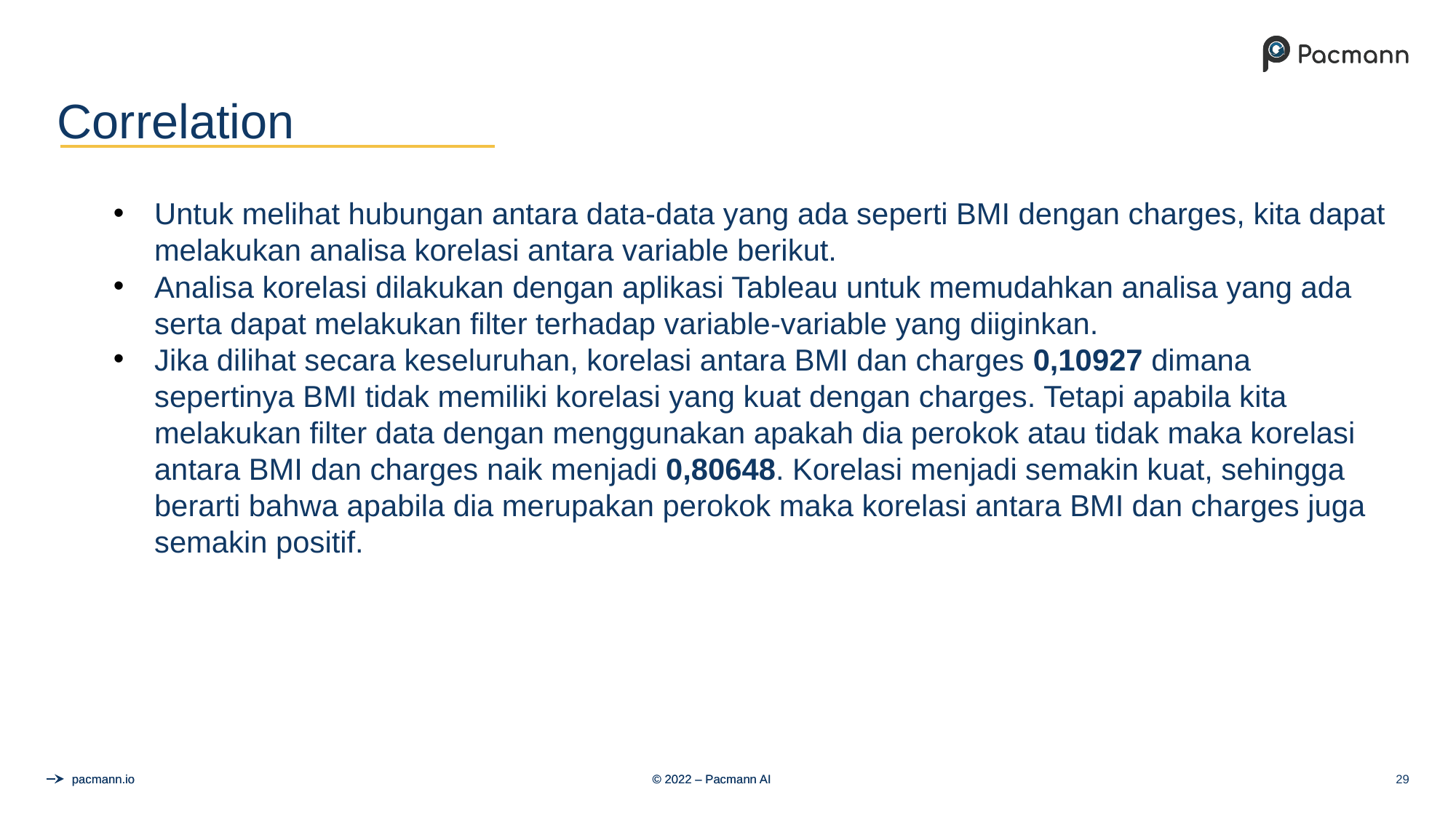

# Correlation
Untuk melihat hubungan antara data-data yang ada seperti BMI dengan charges, kita dapat melakukan analisa korelasi antara variable berikut.
Analisa korelasi dilakukan dengan aplikasi Tableau untuk memudahkan analisa yang ada serta dapat melakukan filter terhadap variable-variable yang diiginkan.
Jika dilihat secara keseluruhan, korelasi antara BMI dan charges 0,10927 dimana sepertinya BMI tidak memiliki korelasi yang kuat dengan charges. Tetapi apabila kita melakukan filter data dengan menggunakan apakah dia perokok atau tidak maka korelasi antara BMI dan charges naik menjadi 0,80648. Korelasi menjadi semakin kuat, sehingga berarti bahwa apabila dia merupakan perokok maka korelasi antara BMI dan charges juga semakin positif.